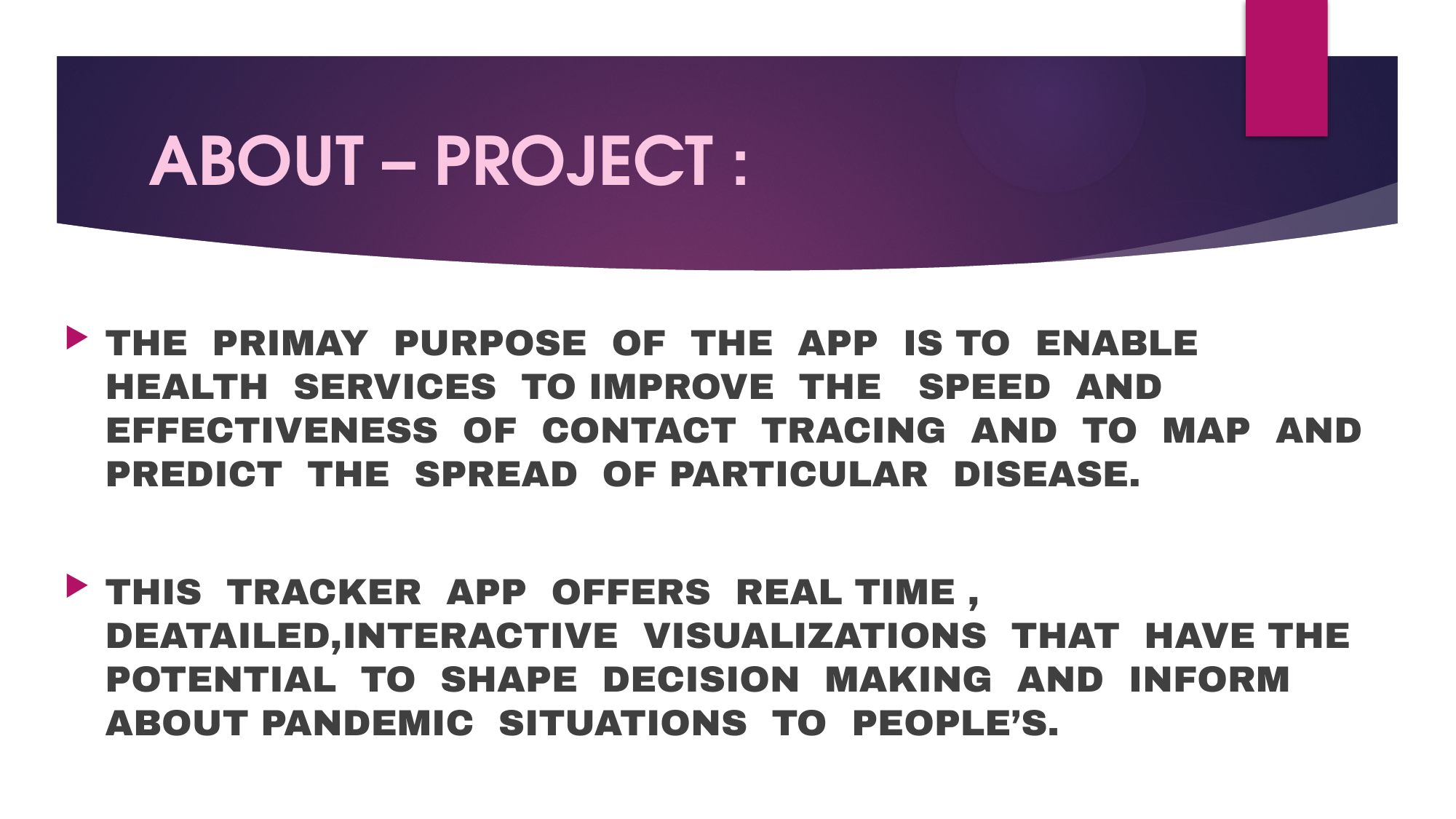

# ABOUT – PROJECT :

THE  PRIMAY  PURPOSE  OF  THE  APP  IS TO  ENABLE   HEALTH  SERVICES  TO IMPROVE  THE   SPEED  AND EFFECTIVENESS  OF  CONTACT  TRACING  AND  TO  MAP  AND  PREDICT  THE  SPREAD  OF PARTICULAR  DISEASE.

THIS  TRACKER  APP  OFFERS  REAL TIME , DEATAILED,INTERACTIVE  VISUALIZATIONS  THAT  HAVE THE  POTENTIAL  TO  SHAPE  DECISION  MAKING  AND  INFORM  ABOUT PANDEMIC  SITUATIONS  TO  PEOPLE’S.